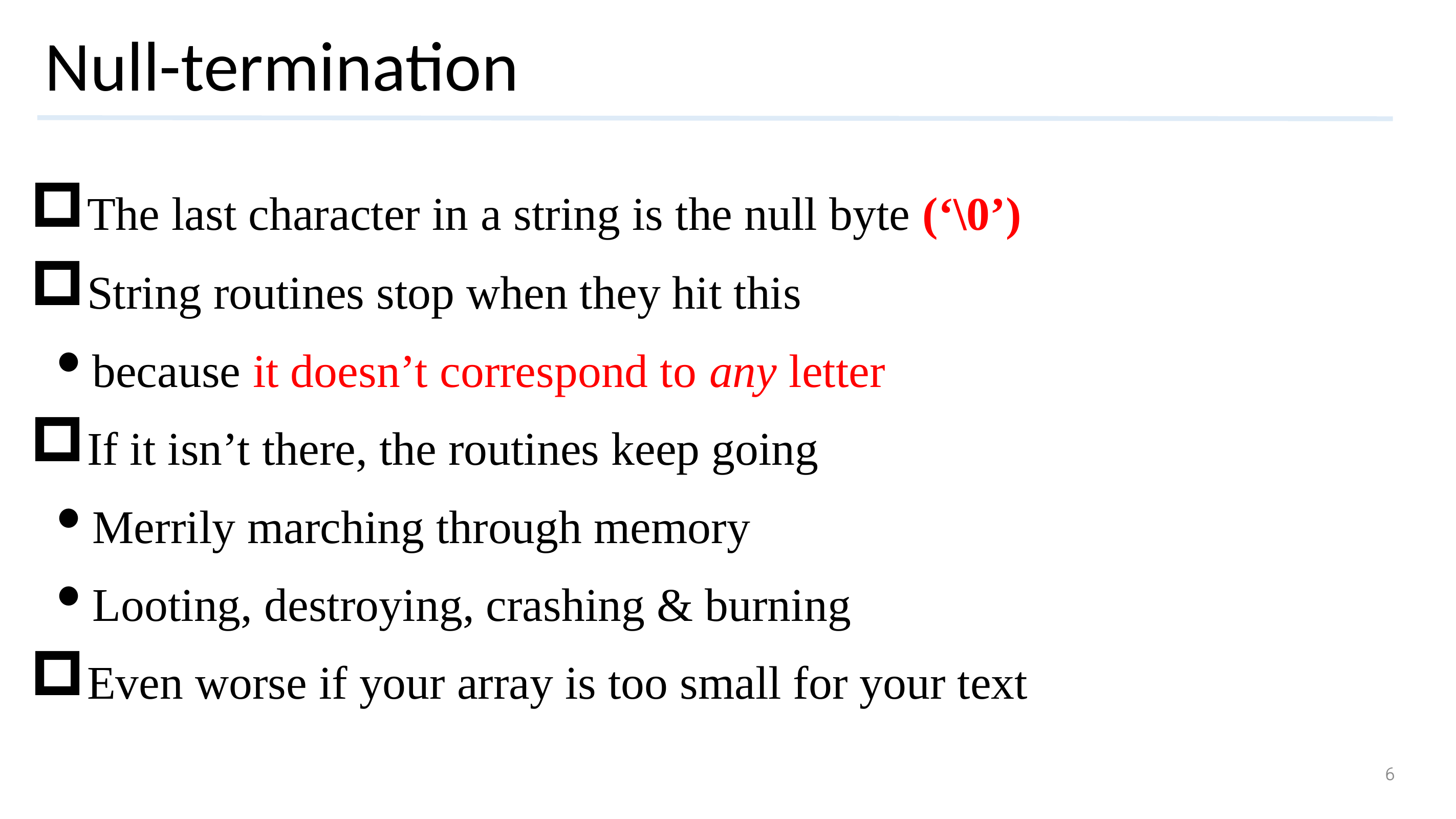

# Null-termination
The last character in a string is the null byte (‘\0’)
String routines stop when they hit this
because it doesn’t correspond to any letter
If it isn’t there, the routines keep going
Merrily marching through memory
Looting, destroying, crashing & burning
Even worse if your array is too small for your text
6